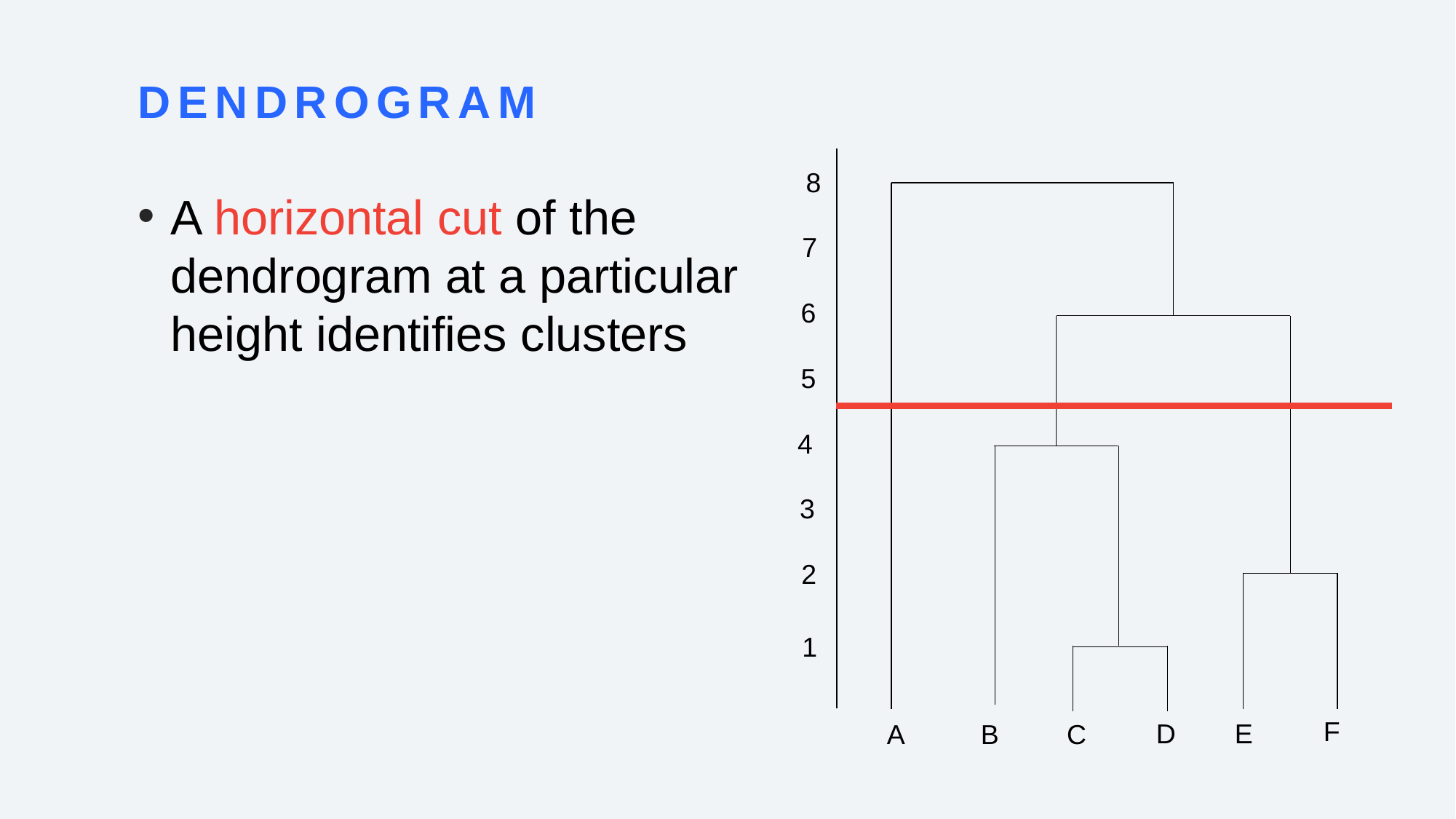

# dendrogram
8
A horizontal cut of the dendrogram at a particular height identifies clusters

7
6
5
4
3
2
1
F
D
E
A
B
C